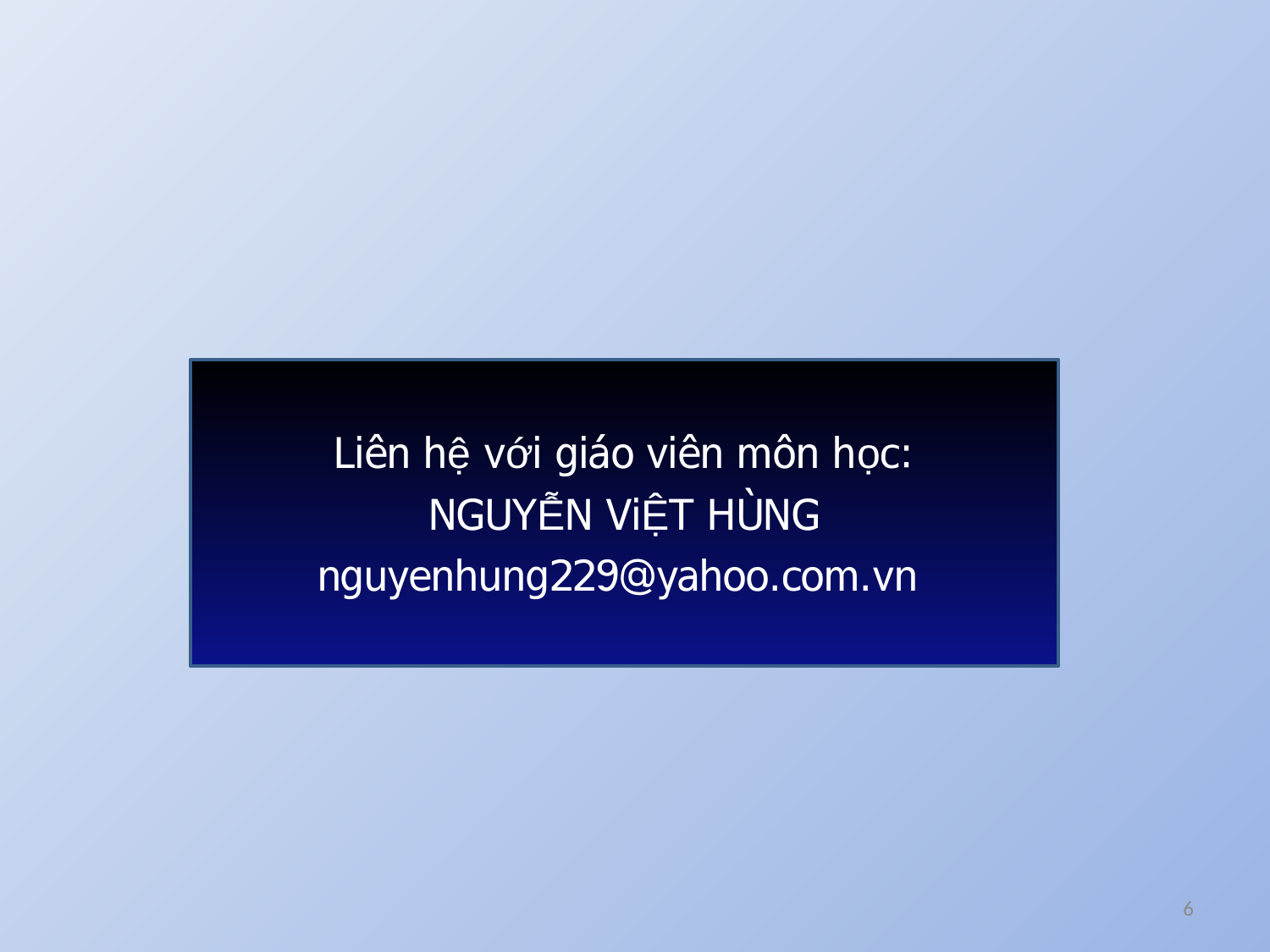

Liên hệ với giáo viên môn học:
NGUYỄN ViỆT HÙNG
nguyenhung229@yahoo.com.vn
6